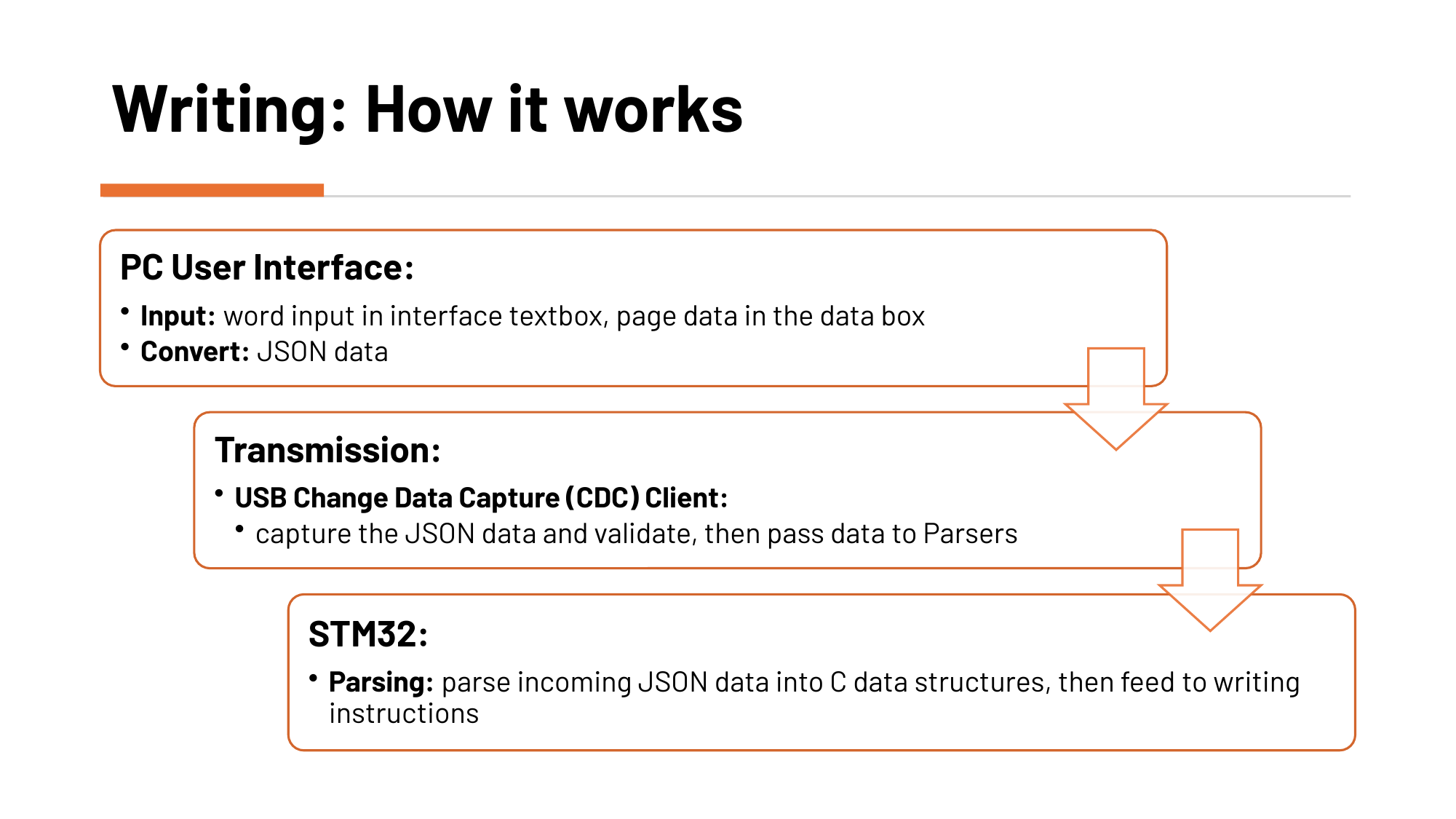

Writing: How it works

PC User Interface:
Input: word input in interface textbox, page data in the data box
Convert: JSON data
Transmission:
USB Change Data Capture (CDC) Client:
capture the JSON data and validate, then pass data to Parsers
STM32:
Parsing: parse incoming JSON data into C data structures, then feed to writing instructions